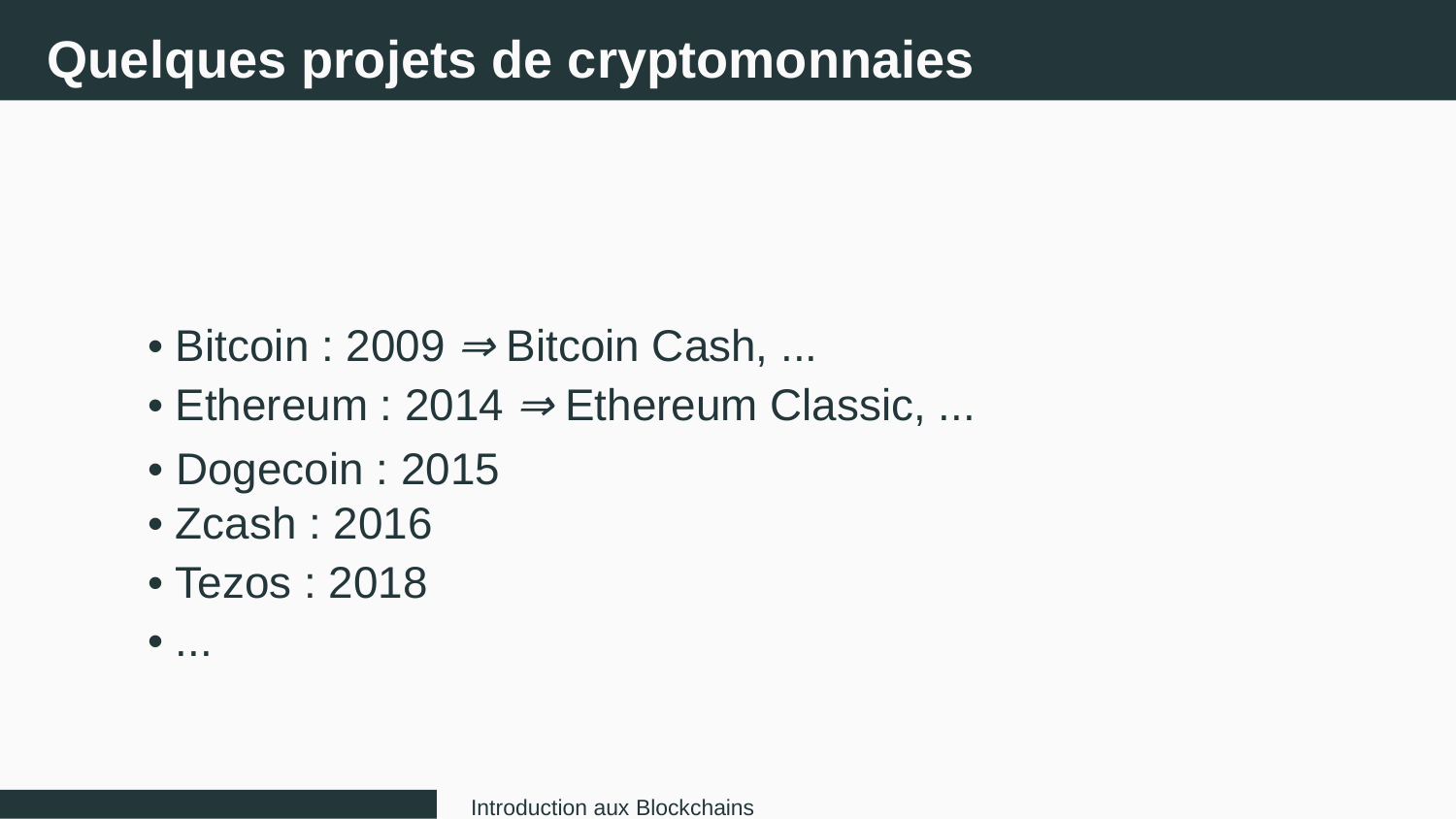

Quelques projets de cryptomonnaies
• Bitcoin : 2009 ⇒ Bitcoin Cash, ...
• Ethereum : 2014 ⇒ Ethereum Classic, ...
• Dogecoin : 2015
• Zcash : 2016
• Tezos : 2018
• ...

Introduction aux Blockchains